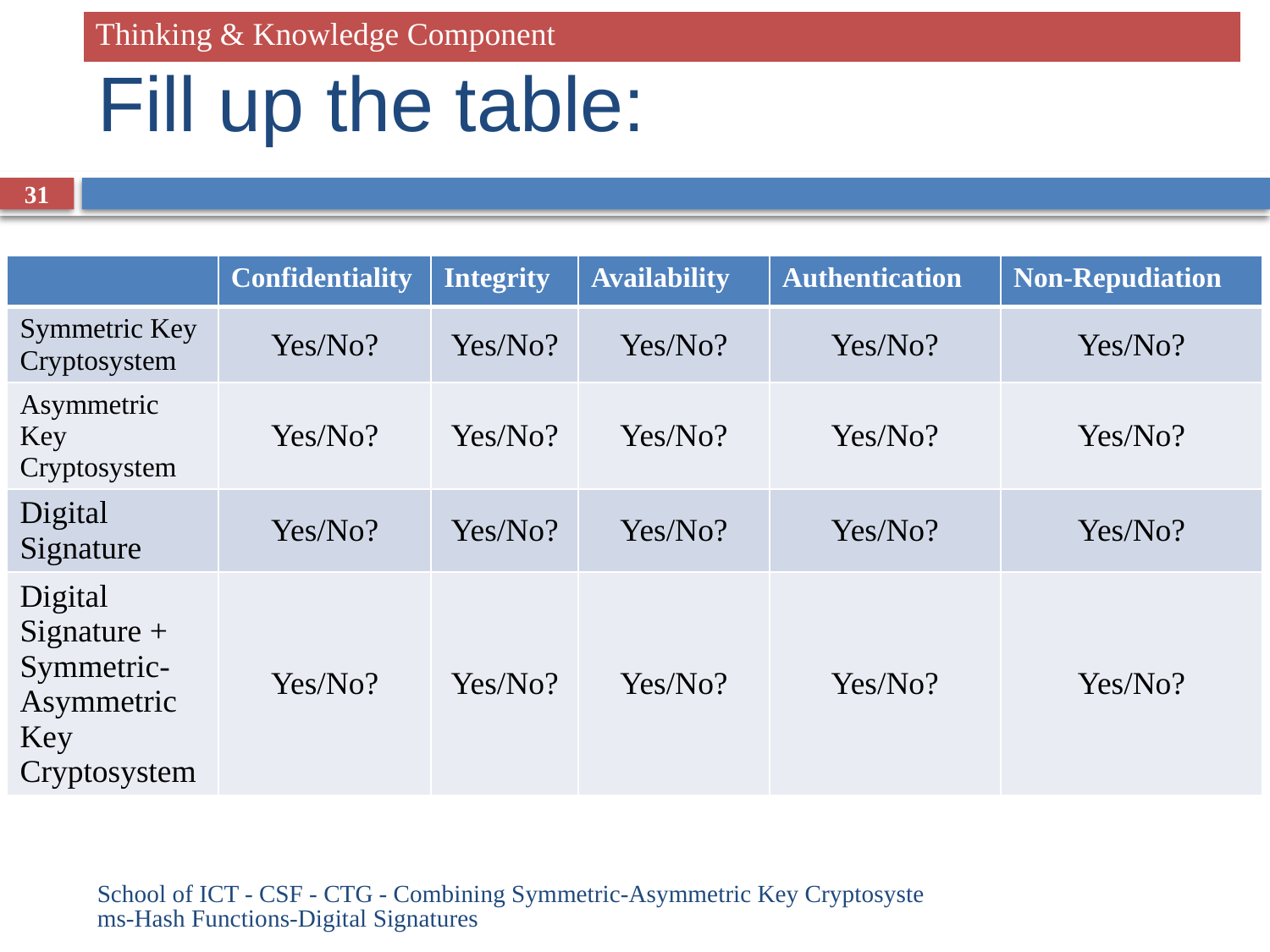

| Thinking & Knowledge Component |
| --- |
# Fill up the table:
31
|  | Confidentiality | Integrity | Availability | Authentication | Non-Repudiation |
| --- | --- | --- | --- | --- | --- |
| Symmetric Key Cryptosystem | Yes/No? | Yes/No? | Yes/No? | Yes/No? | Yes/No? |
| Asymmetric Key Cryptosystem | Yes/No? | Yes/No? | Yes/No? | Yes/No? | Yes/No? |
| Digital Signature | Yes/No? | Yes/No? | Yes/No? | Yes/No? | Yes/No? |
| Digital Signature + Symmetric-Asymmetric Key Cryptosystem | Yes/No? | Yes/No? | Yes/No? | Yes/No? | Yes/No? |
School of ICT - CSF - CTG - Combining Symmetric-Asymmetric Key Cryptosystems-Hash Functions-Digital Signatures